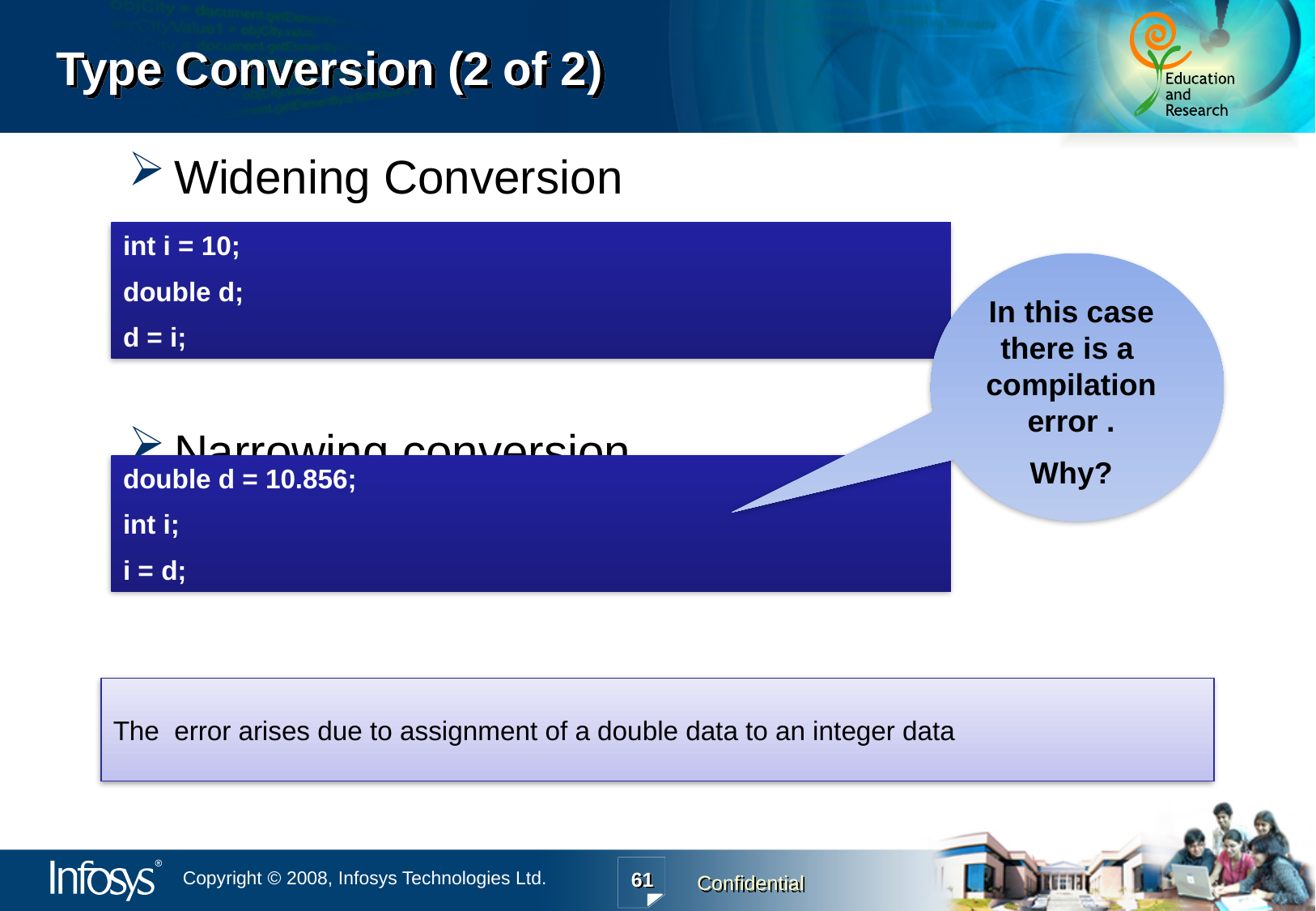

# Type Conversion (2 of 2)
Widening Conversion

Narrowing conversion

int i = 10;
double d;
d = i;
In this case there is a  compilation error .
Why?
double d = 10.856;
int i;
i = d;
The  error arises due to assignment of a double data to an integer data
61